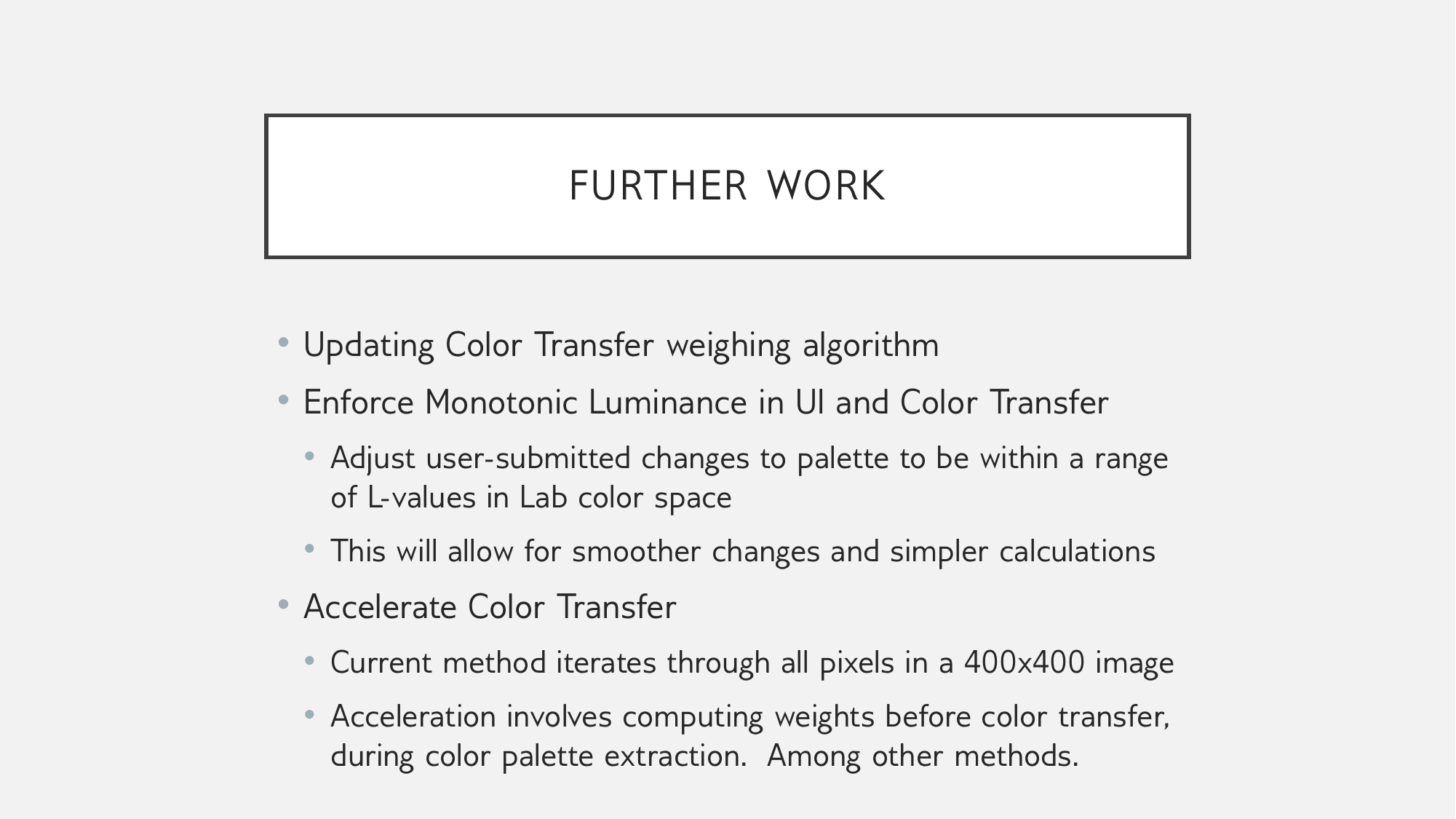

# Further Work
Updating Color Transfer weighing algorithm
Enforce Monotonic Luminance in UI and Color Transfer
Adjust user-submitted changes to palette to be within a range of L-values in Lab color space
This will allow for smoother changes and simpler calculations
Accelerate Color Transfer
Current method iterates through all pixels in a 400x400 image
Acceleration involves computing weights before color transfer, during color palette extraction.  Among other methods.